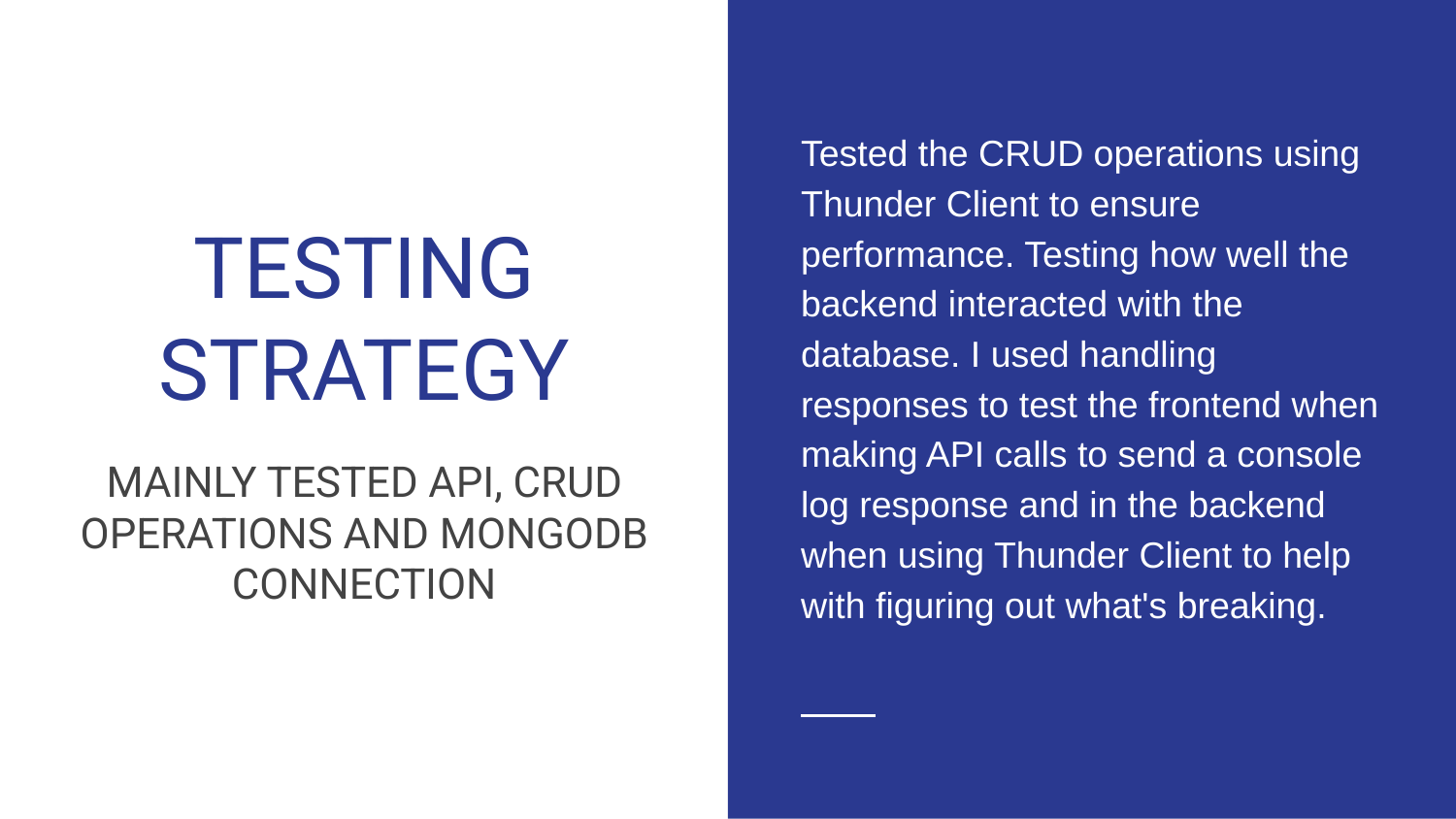

Tested the CRUD operations using Thunder Client to ensure performance. Testing how well the backend interacted with the database. I used handling responses to test the frontend when making API calls to send a console log response and in the backend when using Thunder Client to help with figuring out what's breaking.

# TESTING STRATEGY
MAINLY TESTED API, CRUD OPERATIONS AND MONGODB CONNECTION